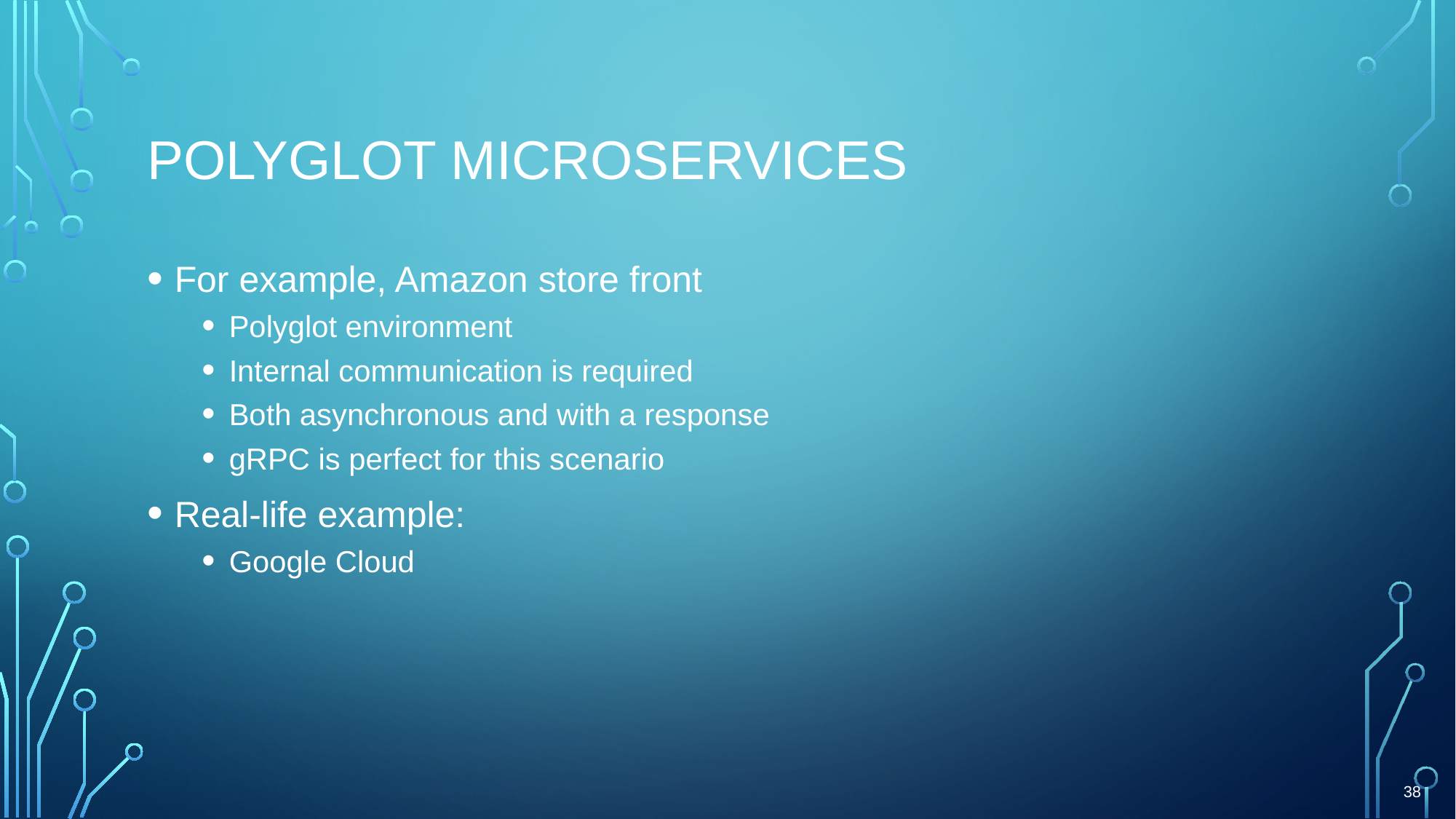

# Polyglot microservices
For example, Amazon store front
Polyglot environment
Internal communication is required
Both asynchronous and with a response
gRPC is perfect for this scenario
Real-life example:
Google Cloud

38